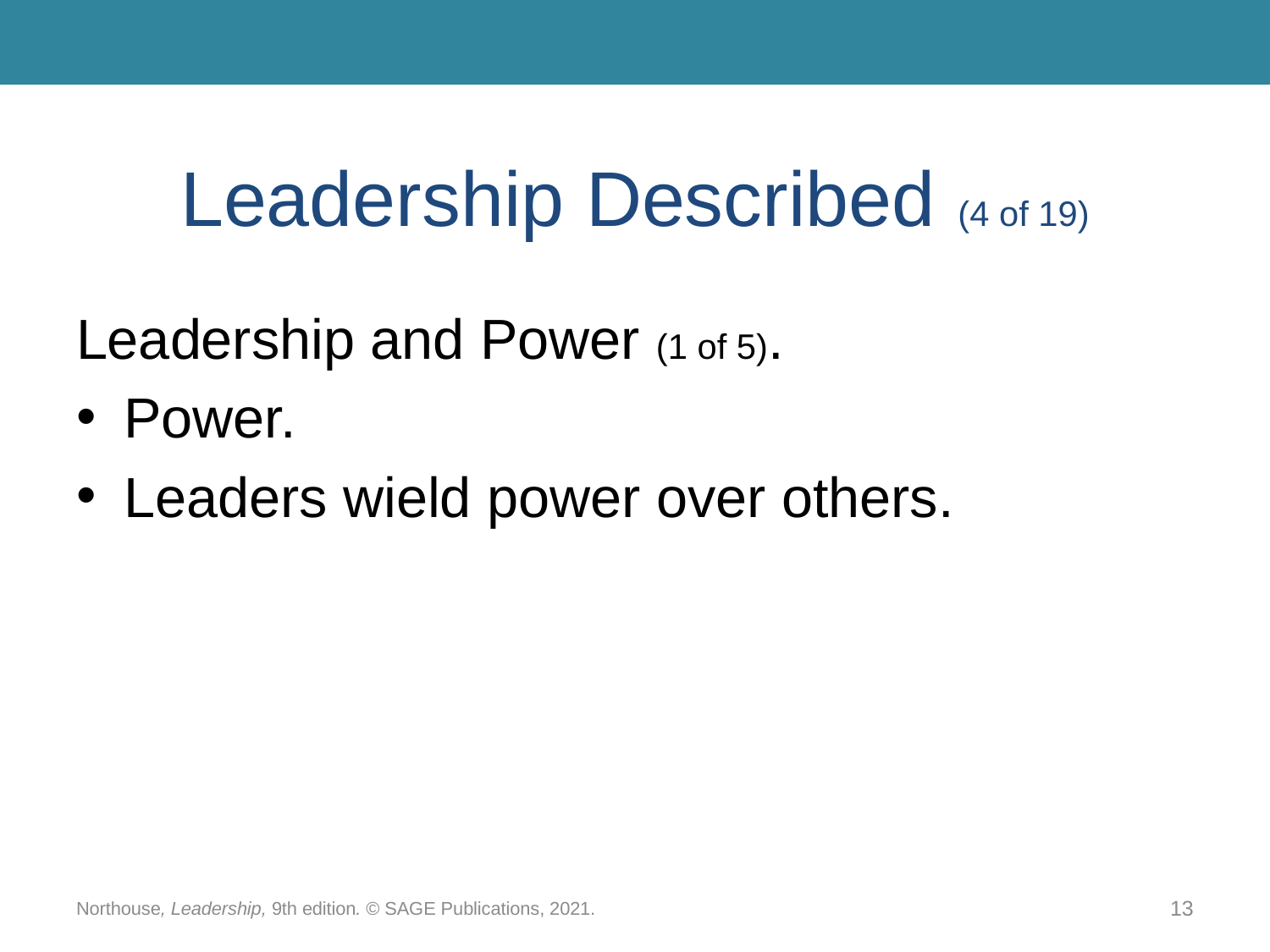

# Leadership Described (4 of 19)
Leadership and Power (1 of 5).
Power.
Leaders wield power over others.
Northouse, Leadership, 9th edition. © SAGE Publications, 2021.
13